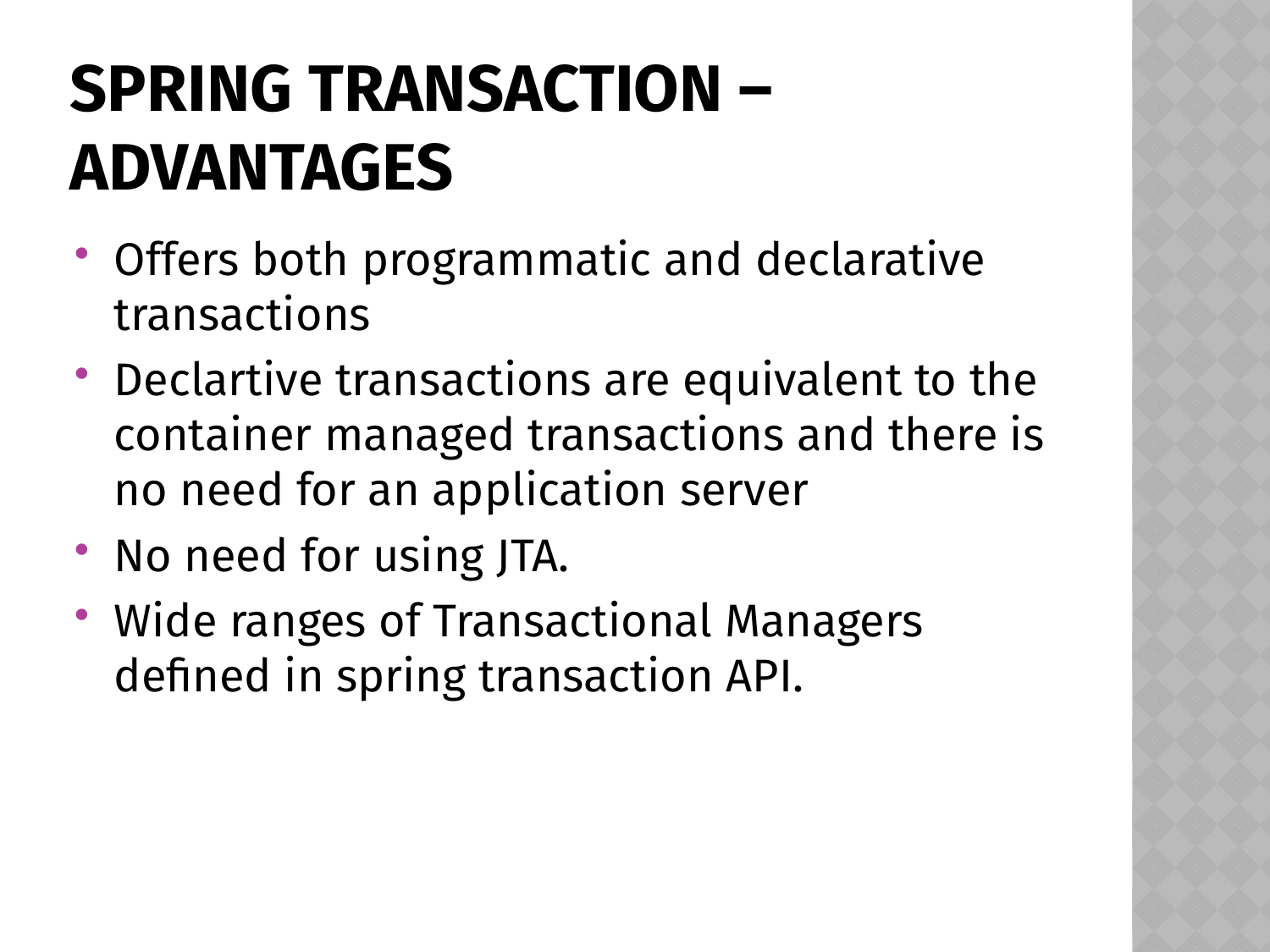

Spring Transaction – Advantages
Offers both programmatic and declarative transactions
Declartive transactions are equivalent to the container managed transactions and there is no need for an application server
No need for using JTA.
Wide ranges of Transactional Managers defined in spring transaction API.